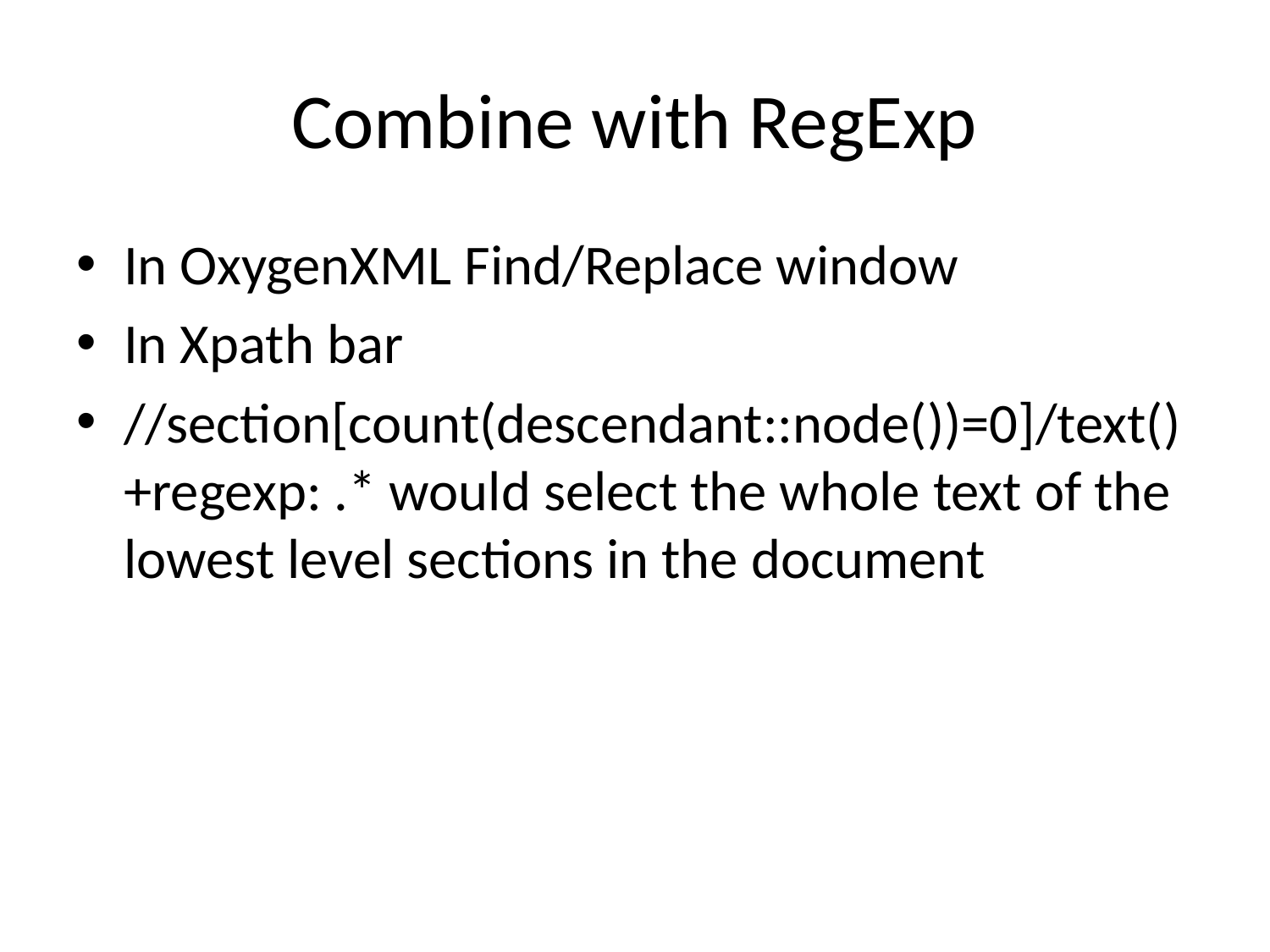

# Combine with RegExp
In OxygenXML Find/Replace window
In Xpath bar
//section[count(descendant::node())=0]/text() +regexp: .* would select the whole text of the lowest level sections in the document